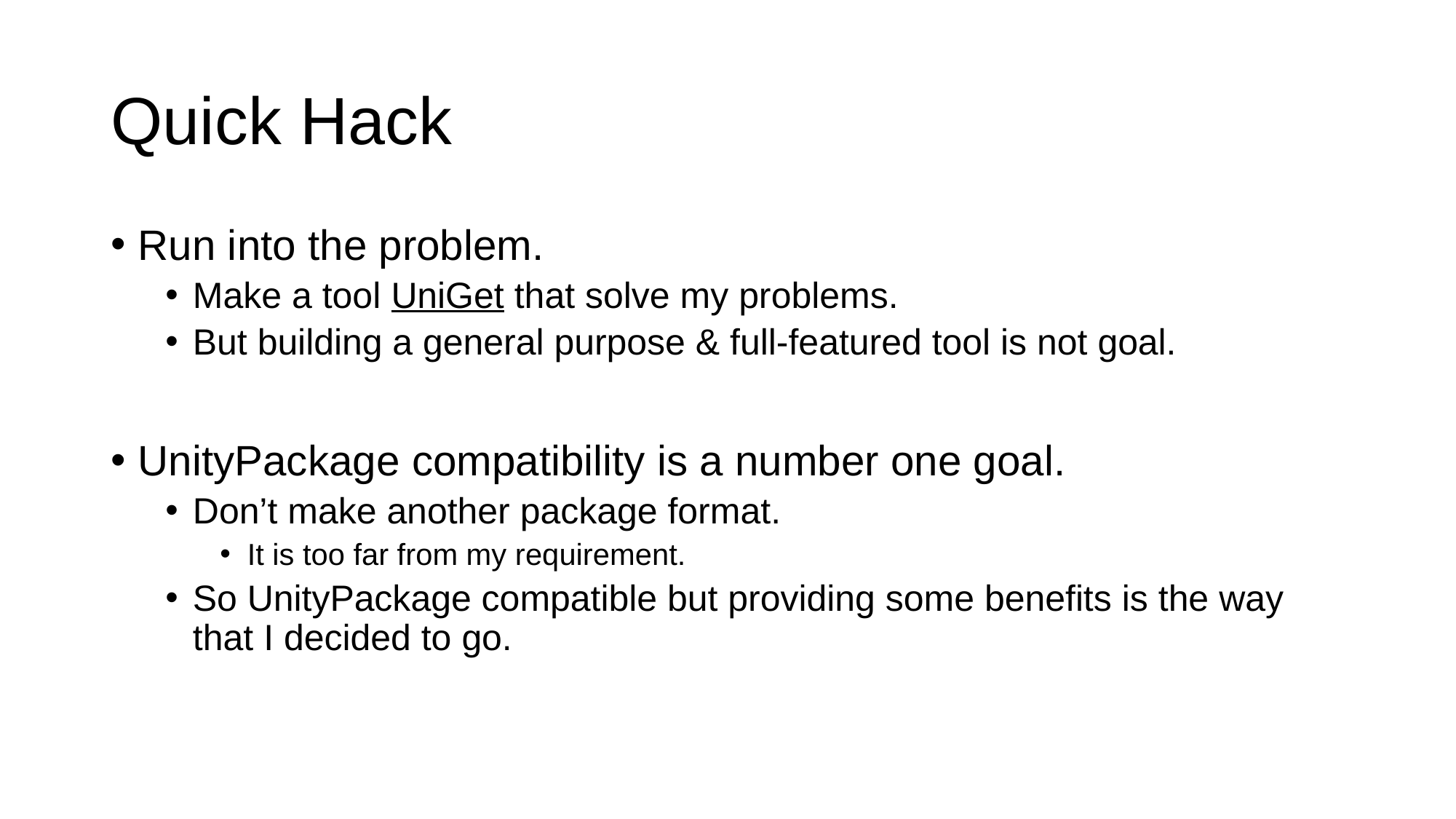

# Quick Hack
Run into the problem.
Make a tool UniGet that solve my problems.
But building a general purpose & full-featured tool is not goal.

UnityPackage compatibility is a number one goal.
Don’t make another package format.
It is too far from my requirement.
So UnityPackage compatible but providing some benefits is the way that I decided to go.